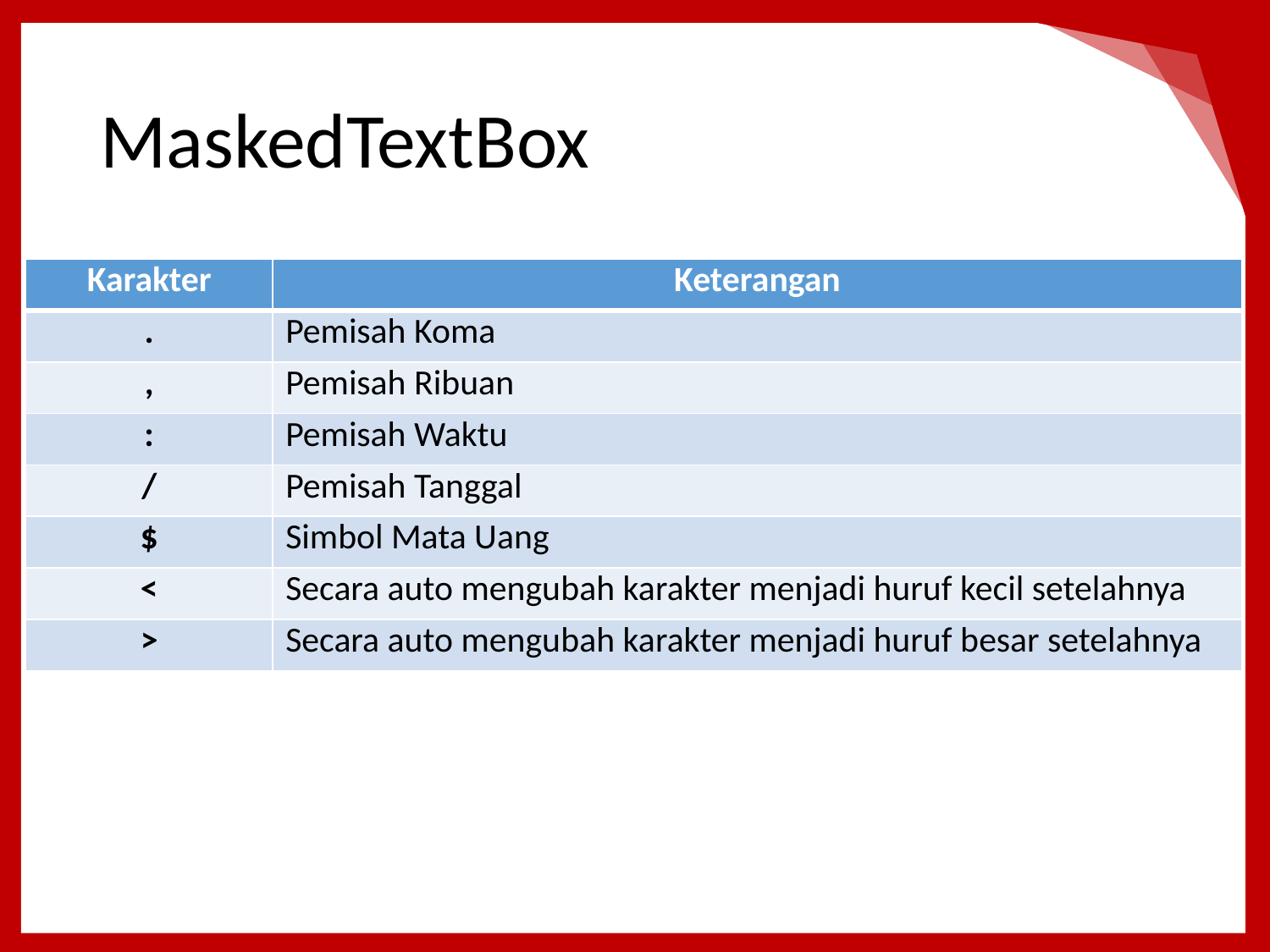

# MaskedTextBox

| Karakter | Keterangan |
| --- | --- |
| . | Pemisah Koma |
| , | Pemisah Ribuan |
| : | Pemisah Waktu |
| / | Pemisah Tanggal |
| $ | Simbol Mata Uang |
| < | Secara auto mengubah karakter menjadi huruf kecil setelahnya |
| > | Secara auto mengubah karakter menjadi huruf besar setelahnya |